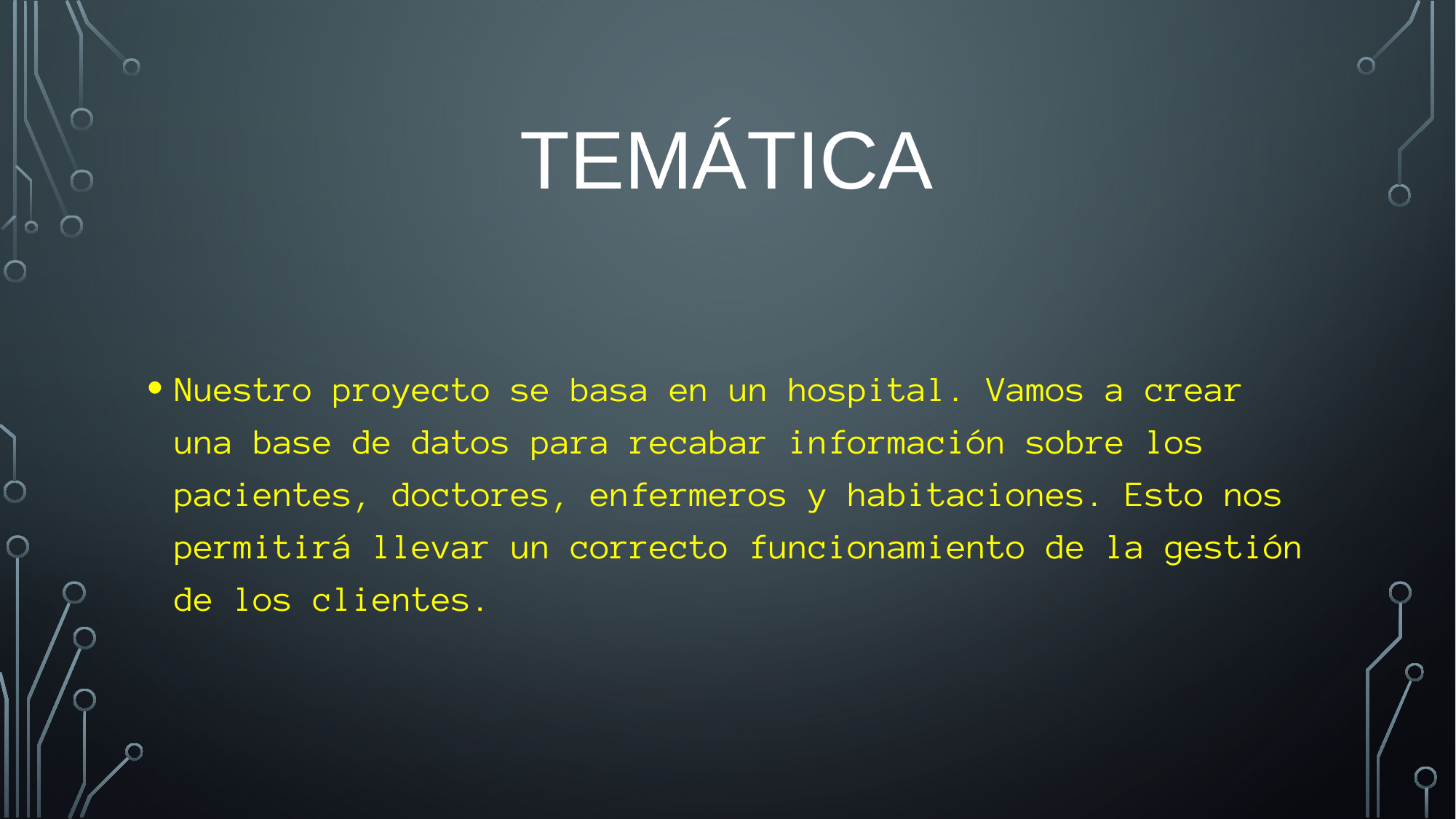

# TEMÁTICA
Nuestro proyecto se basa en un hospital. Vamos a crear una base de datos para recabar información sobre los pacientes, doctores, enfermeros y habitaciones. Esto nos permitirá llevar un correcto funcionamiento de la gestión de los clientes.